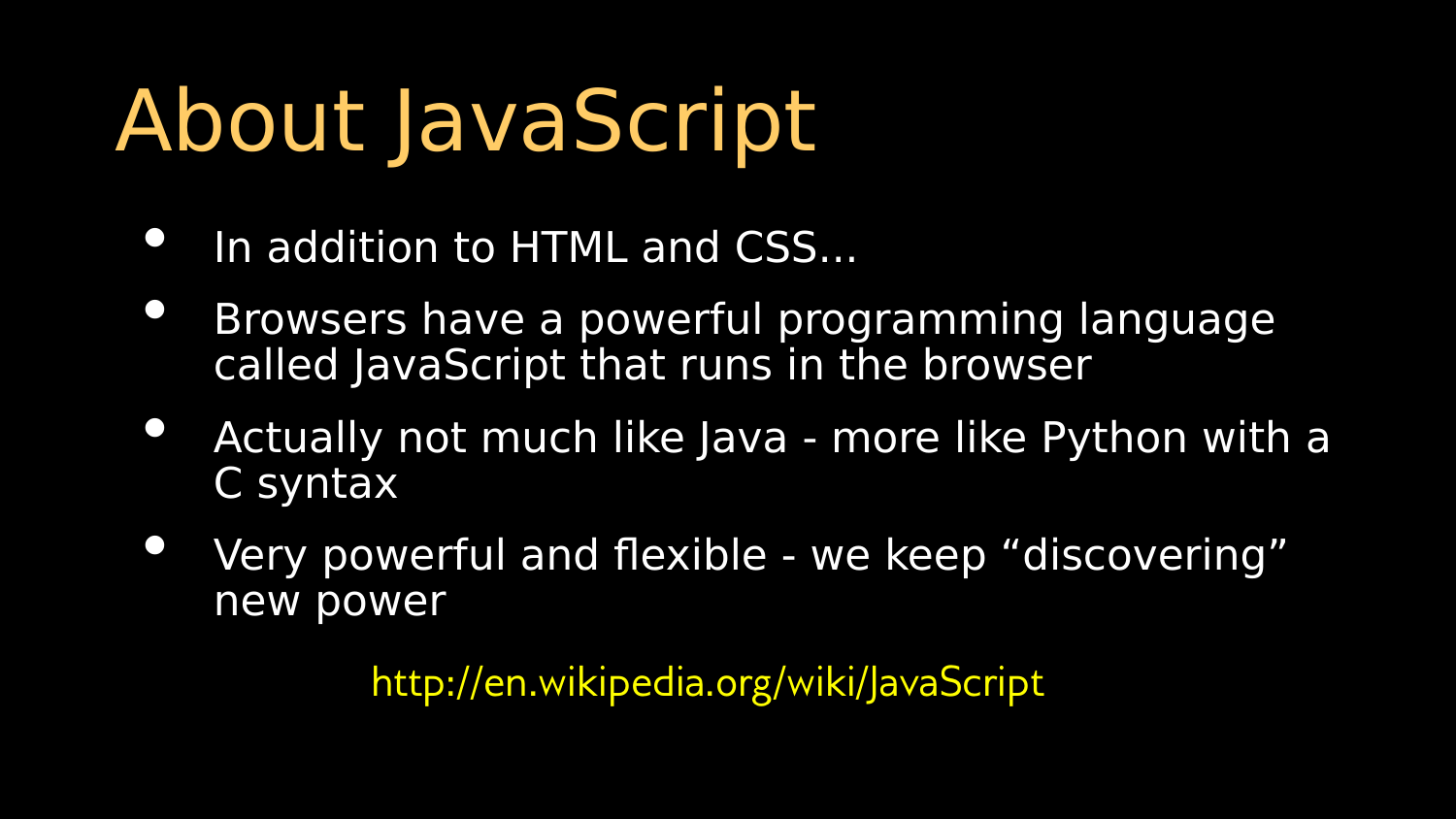

# About JavaScript
In addition to HTML and CSS...
Browsers have a powerful programming language called JavaScript that runs in the browser
Actually not much like Java - more like Python with a C syntax
Very powerful and flexible - we keep “discovering” new power

http://en.wikipedia.org/wiki/JavaScript